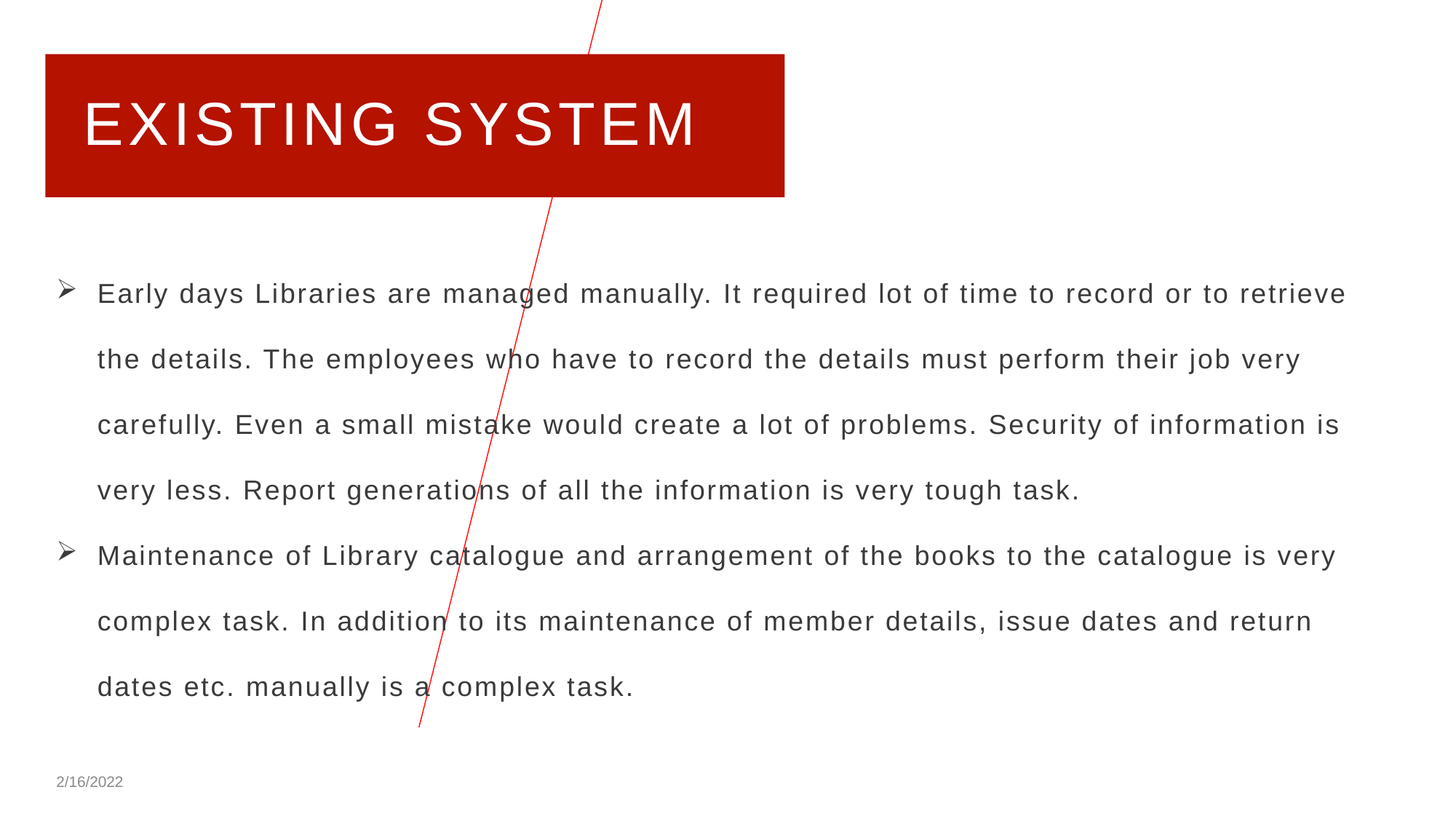

# EXISTING SYSTEM
Early days Libraries are managed manually. It required lot of time to record or to retrieve the details. The employees who have to record the details must perform their job very carefully. Even a small mistake would create a lot of problems. Security of information is very less. Report generations of all the information is very tough task.
Maintenance of Library catalogue and arrangement of the books to the catalogue is very complex task. In addition to its maintenance of member details, issue dates and return dates etc. manually is a complex task.

2/16/2022
PRESENTATION TITLE
9